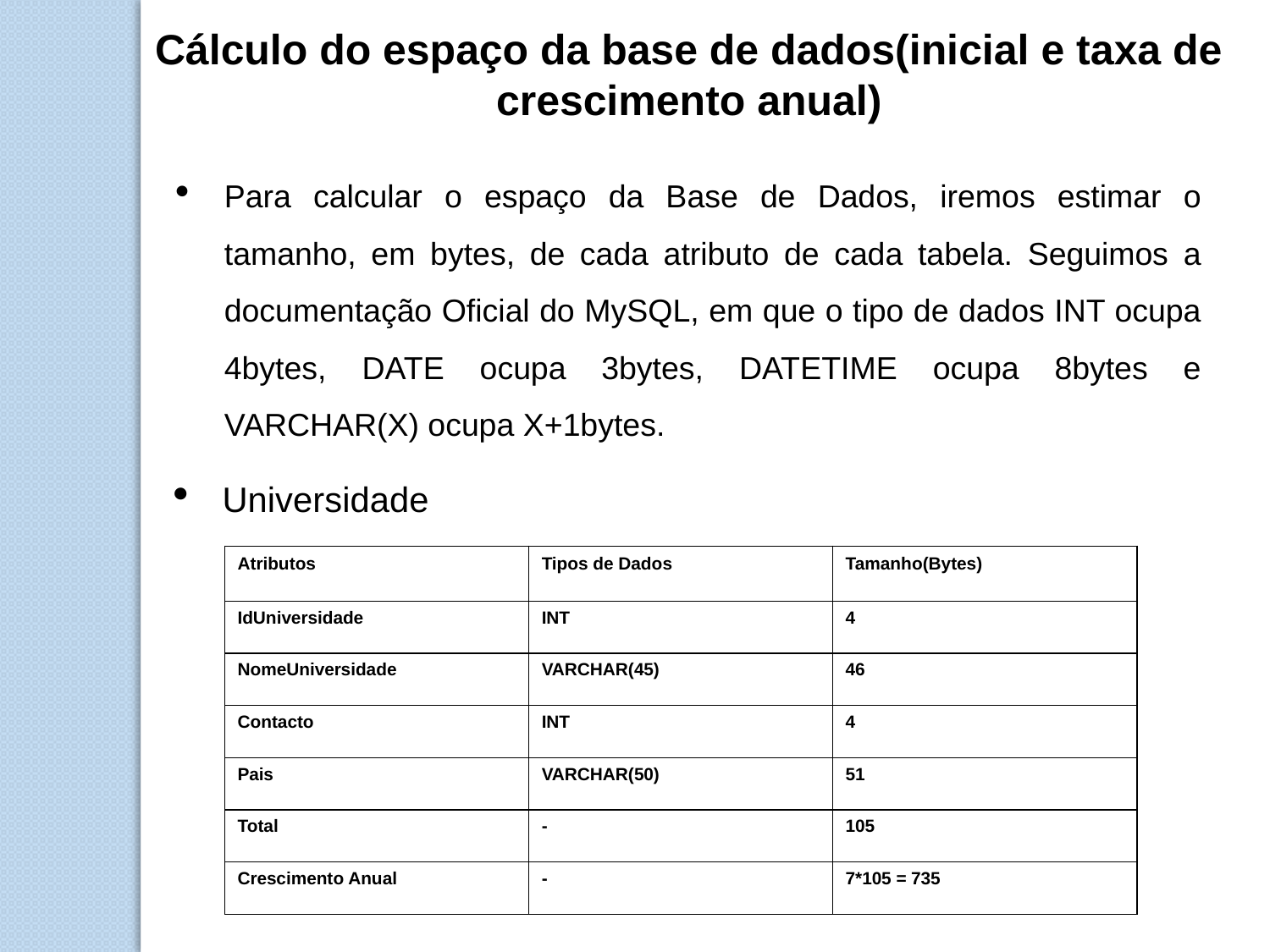

Cálculo do espaço da base de dados(inicial e taxa de crescimento anual)
Para calcular o espaço da Base de Dados, iremos estimar o tamanho, em bytes, de cada atributo de cada tabela. Seguimos a documentação Oficial do MySQL, em que o tipo de dados INT ocupa 4bytes, DATE ocupa 3bytes, DATETIME ocupa 8bytes e VARCHAR(X) ocupa X+1bytes.
Universidade
| Atributos | Tipos de Dados | Tamanho(Bytes) |
| --- | --- | --- |
| IdUniversidade | INT | 4 |
| NomeUniversidade | VARCHAR(45) | 46 |
| Contacto | INT | 4 |
| Pais | VARCHAR(50) | 51 |
| Total | - | 105 |
| Crescimento Anual | - | 7\*105 = 735 |